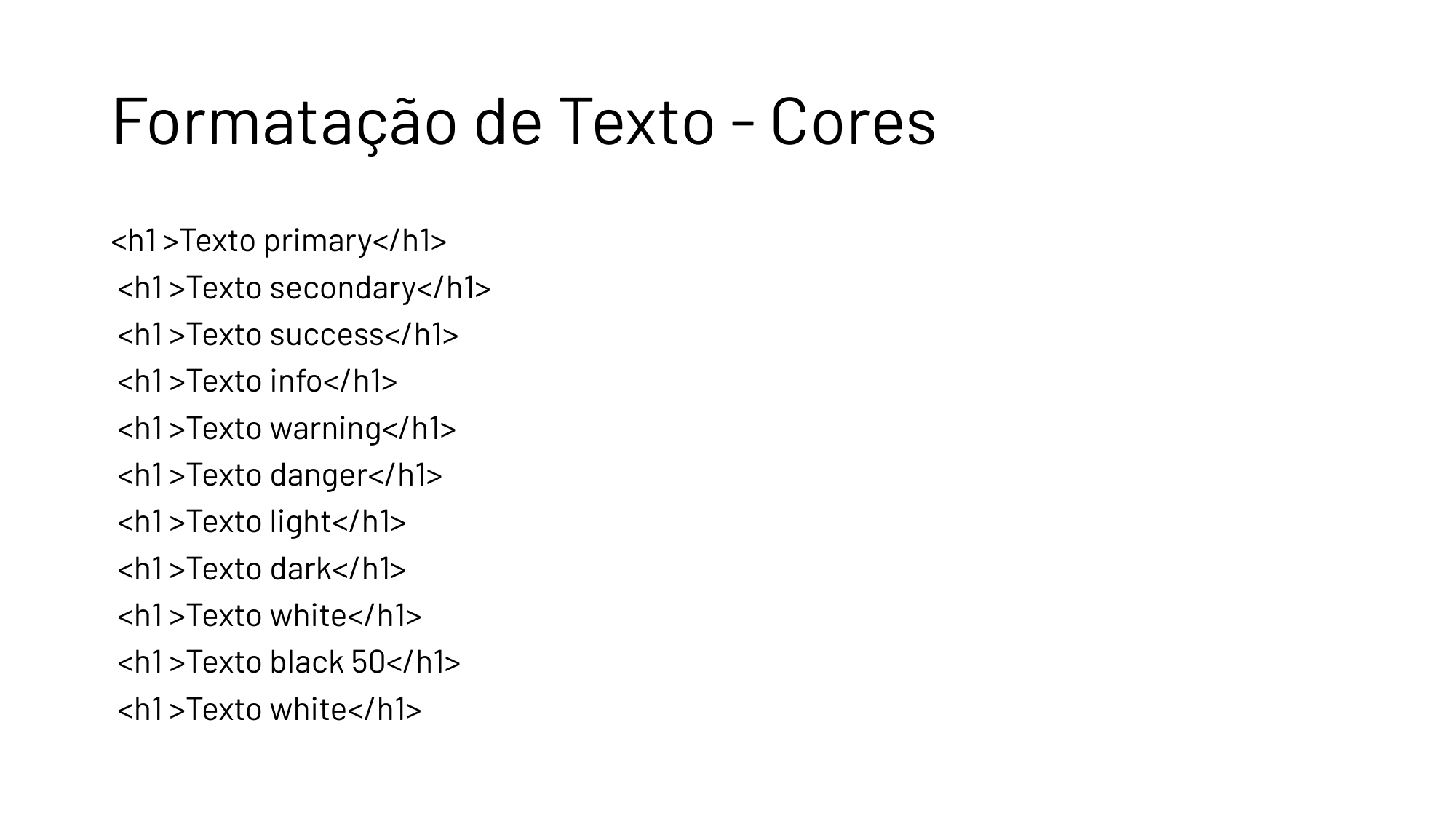

# Formatação de Texto - Cores
<h1 >Texto primary</h1>
 <h1 >Texto secondary</h1>
 <h1 >Texto success</h1>
 <h1 >Texto info</h1>
 <h1 >Texto warning</h1>
 <h1 >Texto danger</h1>
 <h1 >Texto light</h1>
 <h1 >Texto dark</h1>
 <h1 >Texto white</h1>
 <h1 >Texto black 50</h1>
 <h1 >Texto white</h1>